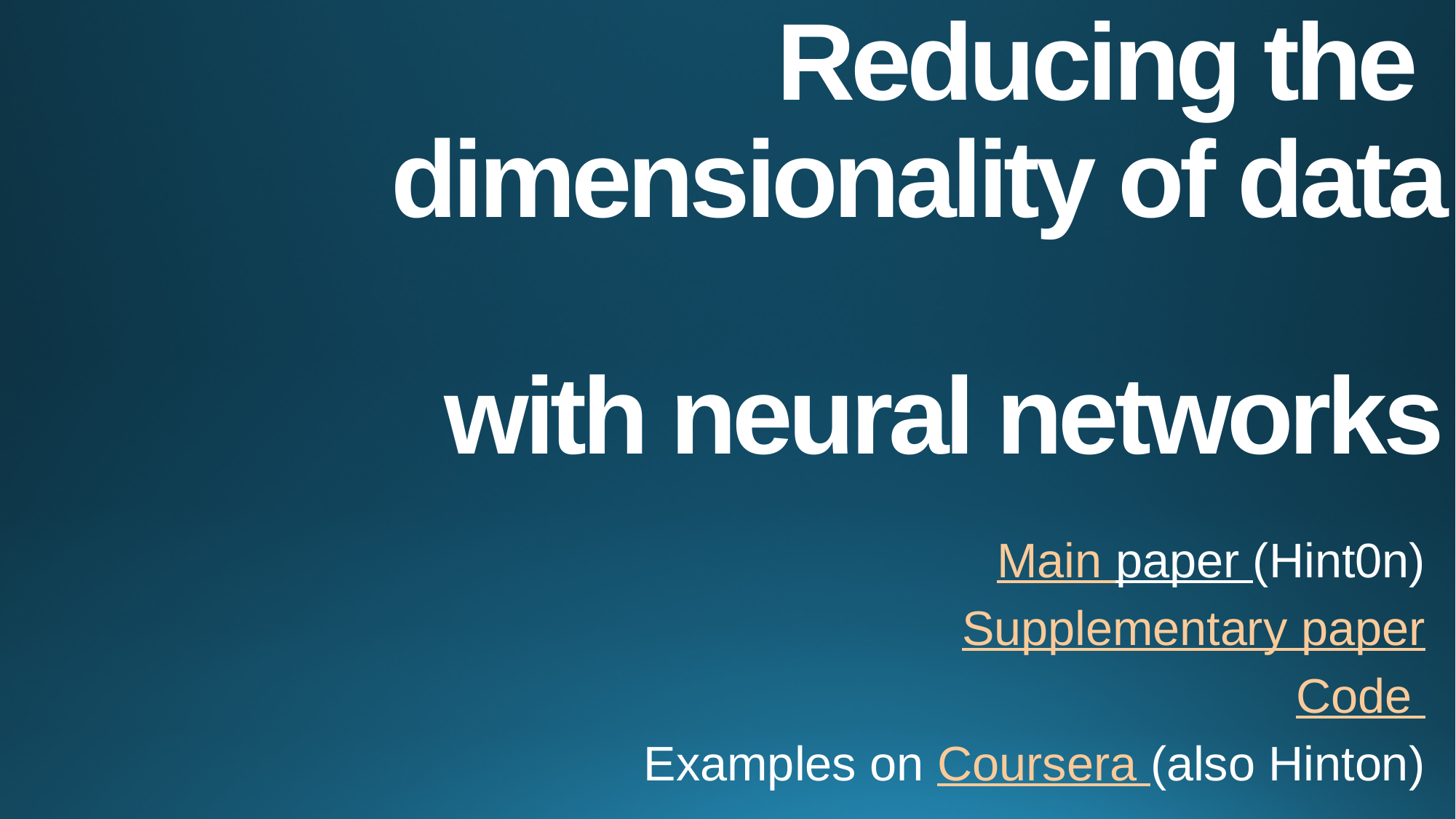

# Reducing the dimensionality of data with neural networks
Main paper (Hint0n)
Supplementary paper
Code
Examples on Coursera (also Hinton)